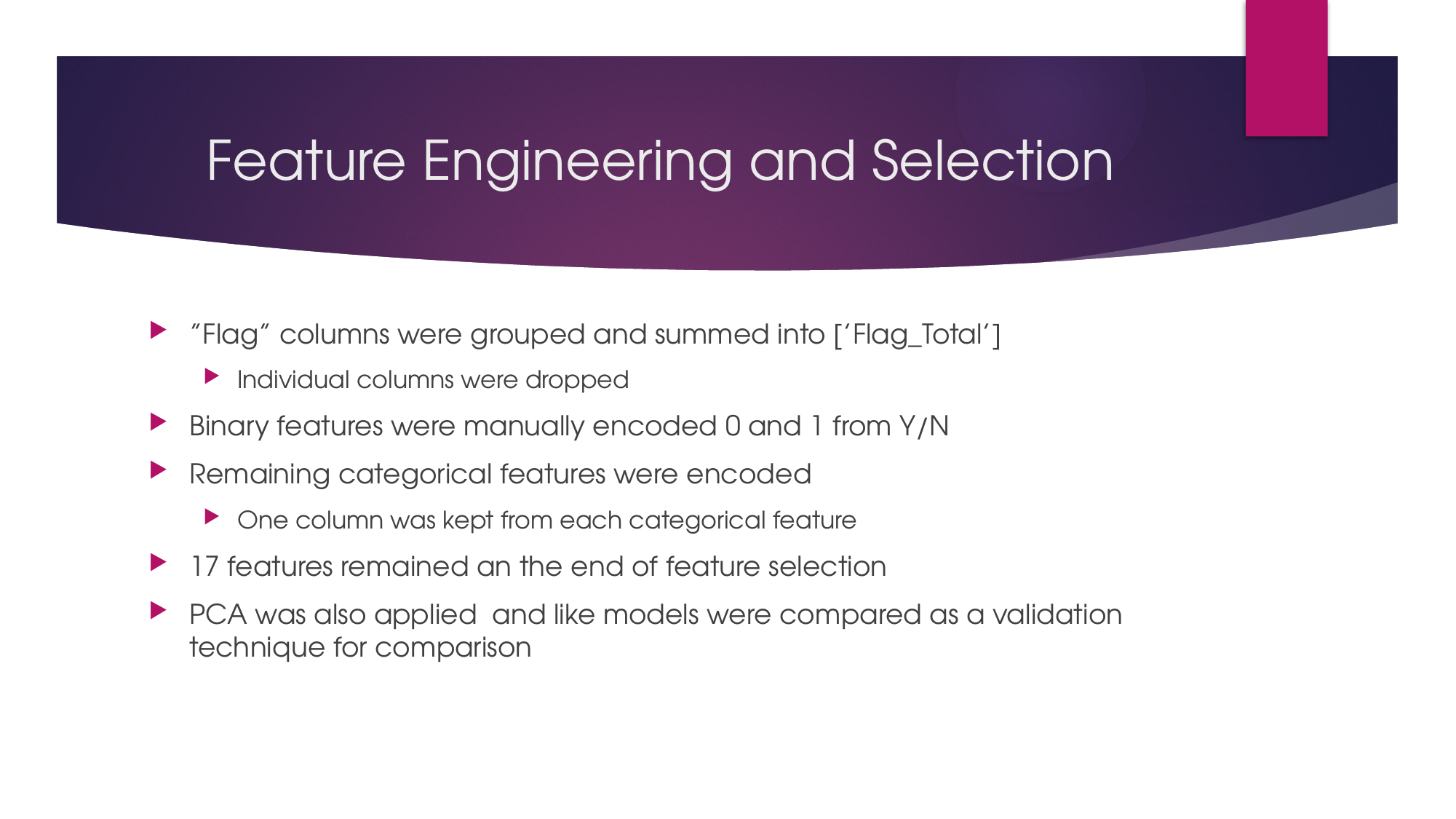

# Feature Engineering and Selection
”Flag” columns were grouped and summed into [’Flag_Total’]
Individual columns were dropped
Binary features were manually encoded 0 and 1 from Y/N
Remaining categorical features were encoded
One column was kept from each categorical feature
17 features remained an the end of feature selection
PCA was also applied  and like models were compared as a validation technique for comparison